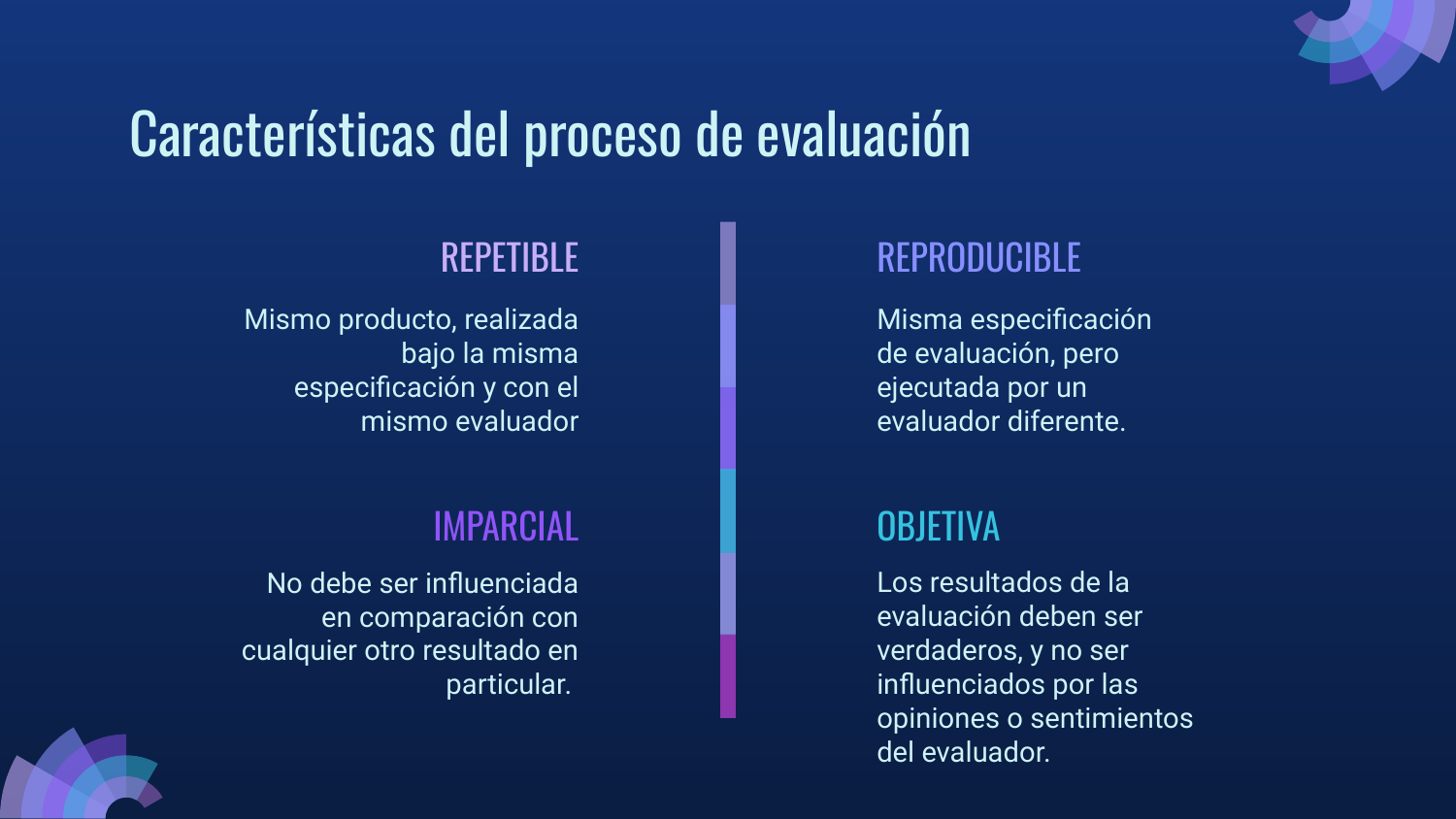

# Características del proceso de evaluación
REPETIBLE
REPRODUCIBLE
Mismo producto, realizada bajo la misma especificación y con el mismo evaluador
Misma especificación de evaluación, pero ejecutada por un evaluador diferente.
OBJETIVA
IMPARCIAL
Los resultados de la evaluación deben ser verdaderos, y no ser influenciados por las opiniones o sentimientos del evaluador.
No debe ser influenciada en comparación con cualquier otro resultado en particular.